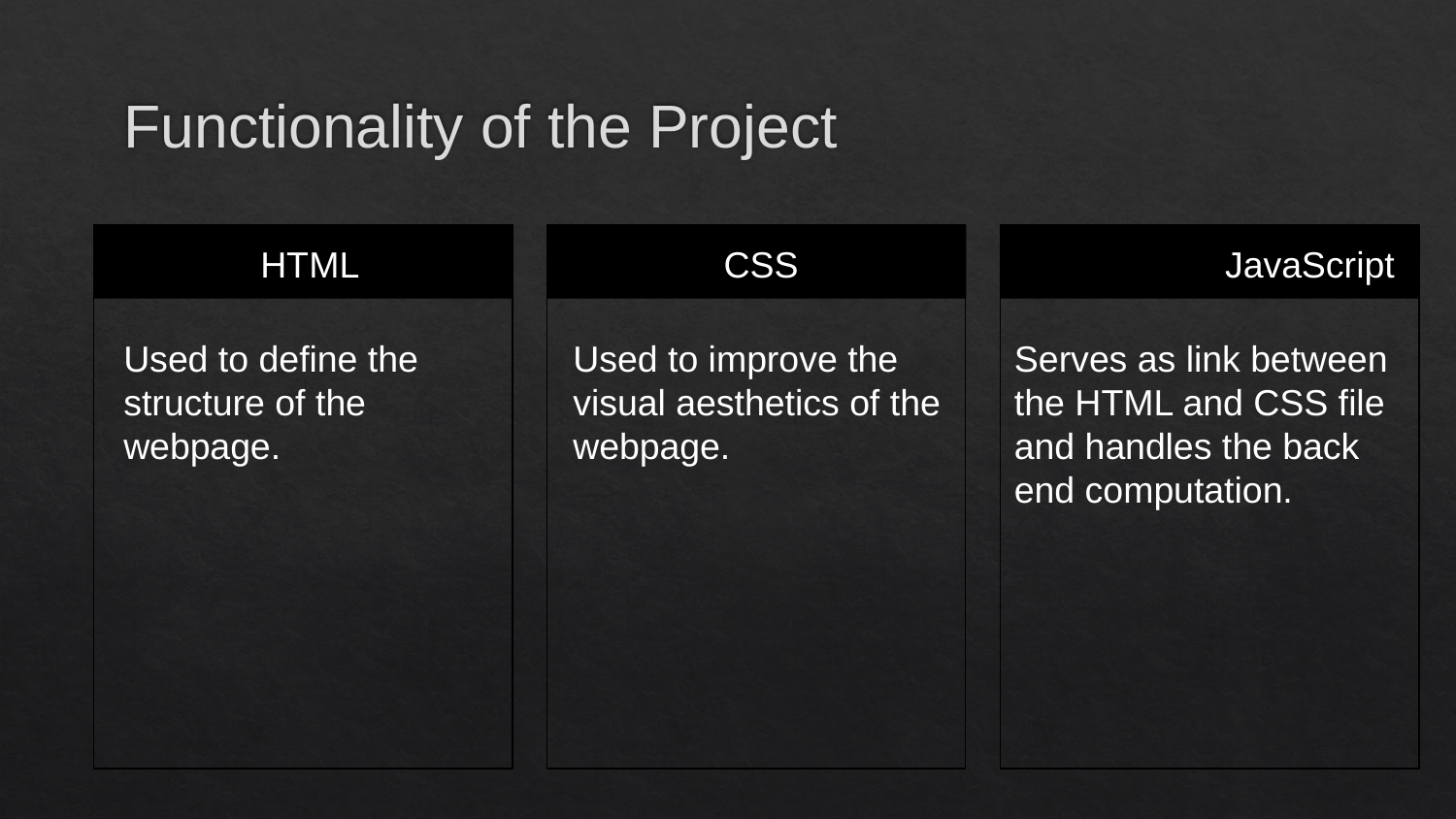

# Functionality of the Project

               HTML                                    CSS                                          JavaScript
Used to define the structure of the webpage.
Used to improve the visual aesthetics of the webpage.
Serves as link between the HTML and CSS file and handles the back end computation.